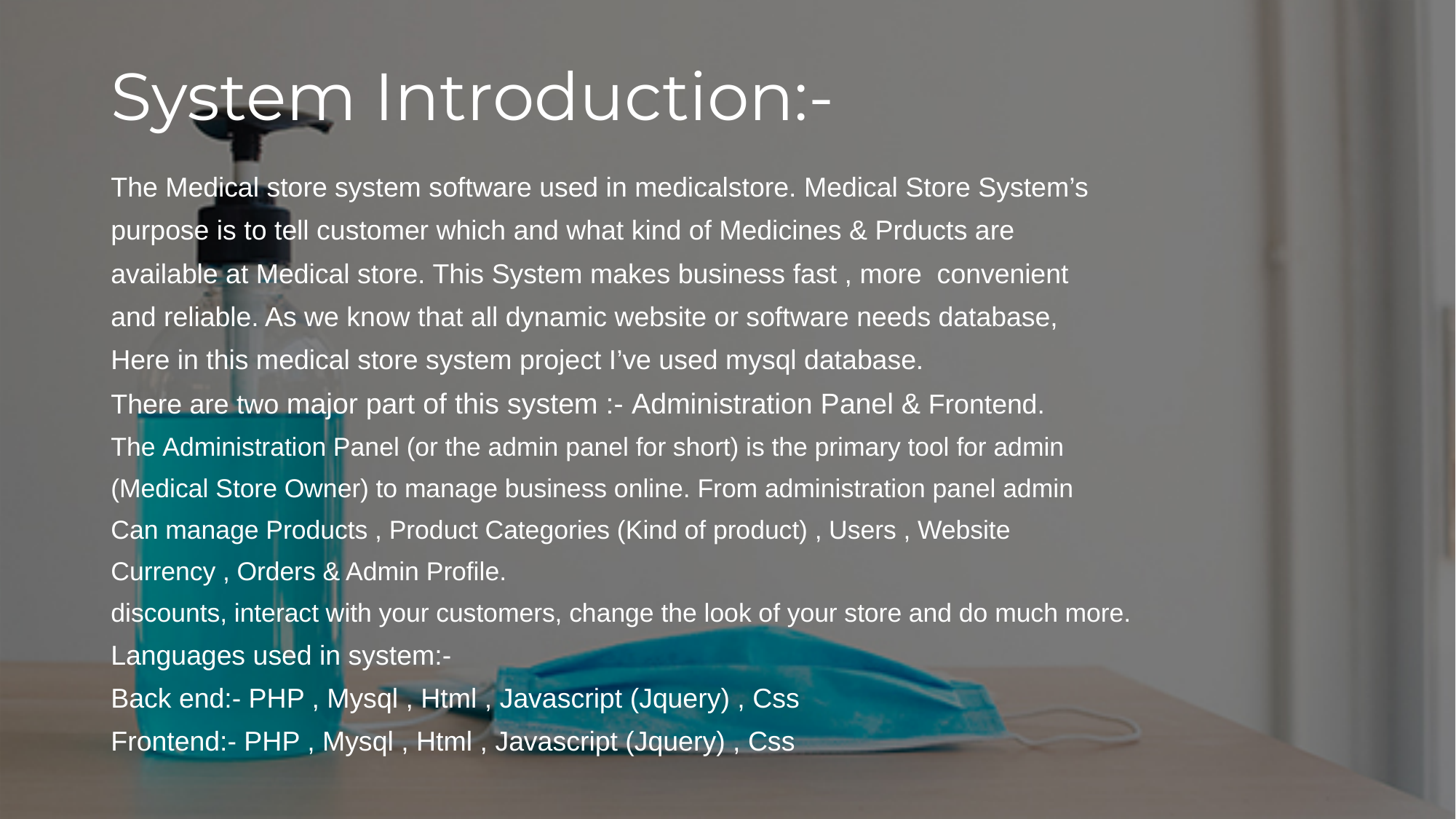

# System Introduction:-
The Medical store system software used in medicalstore. Medical Store System’s
purpose is to tell customer which and what kind of Medicines & Prducts are
available at Medical store. This System makes business fast , more  convenient
and reliable. As we know that all dynamic website or software needs database,
Here in this medical store system project I’ve used mysql database.
There are two major part of this system :- Administration Panel & Frontend.
The Administration Panel (or the admin panel for short) is the primary tool for admin
(Medical Store Owner) to manage business online. From administration panel admin
Can manage Products , Product Categories (Kind of product) , Users , Website
Currency , Orders & Admin Profile.
discounts, interact with your customers, change the look of your store and do much more.
Languages used in system:-
Back end:- PHP , Mysql , Html , Javascript (Jquery) , Css
Frontend:- PHP , Mysql , Html , Javascript (Jquery) , Css